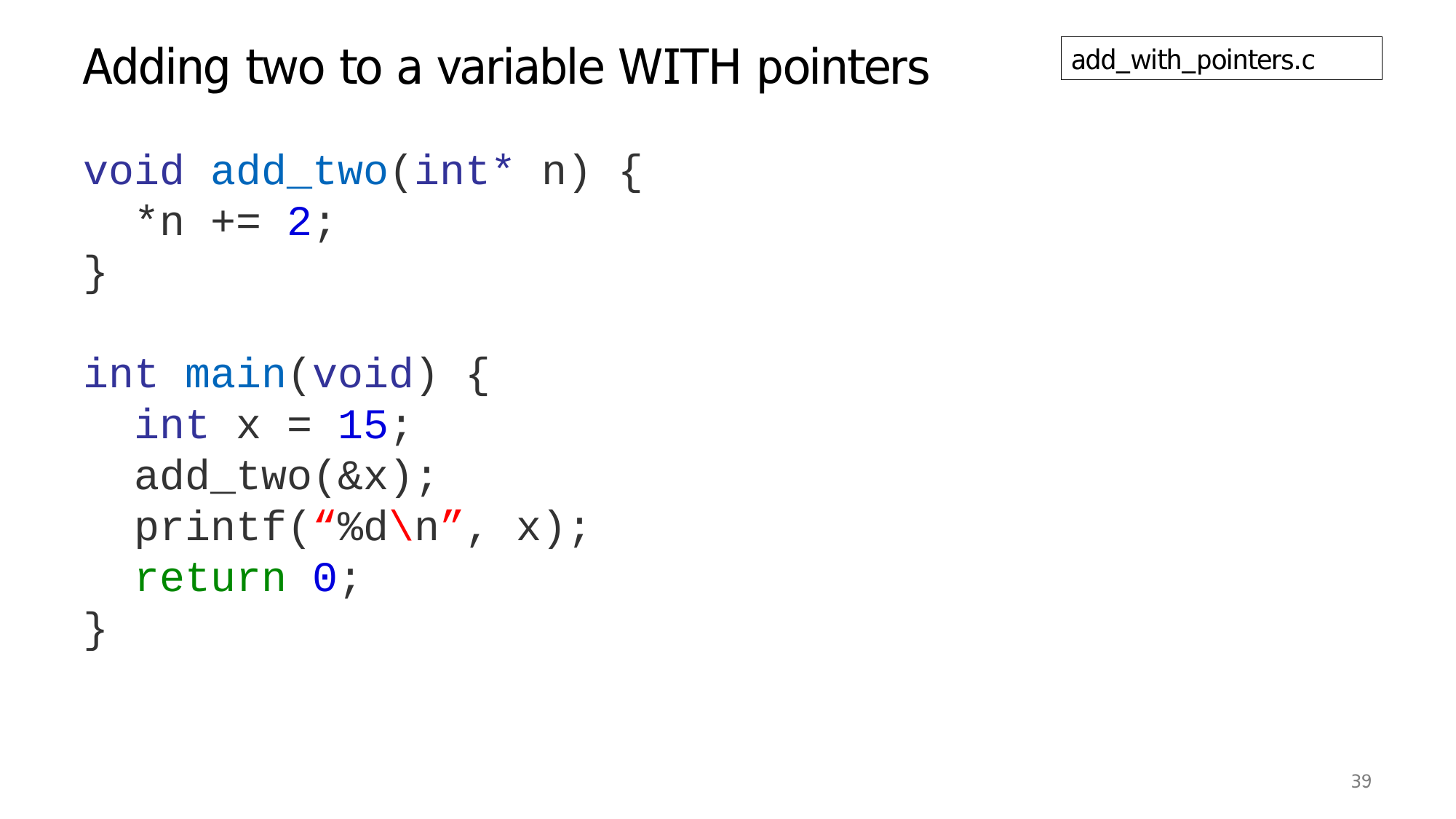

# Adding two to a variable WITH pointers
add_with_pointers.c
void add_two(int* n) {
  *n += 2;
}

int main(void) {
  int x = 15;
  add_two(&x);
  printf(“%d\n”, x);
  return 0;
}
39